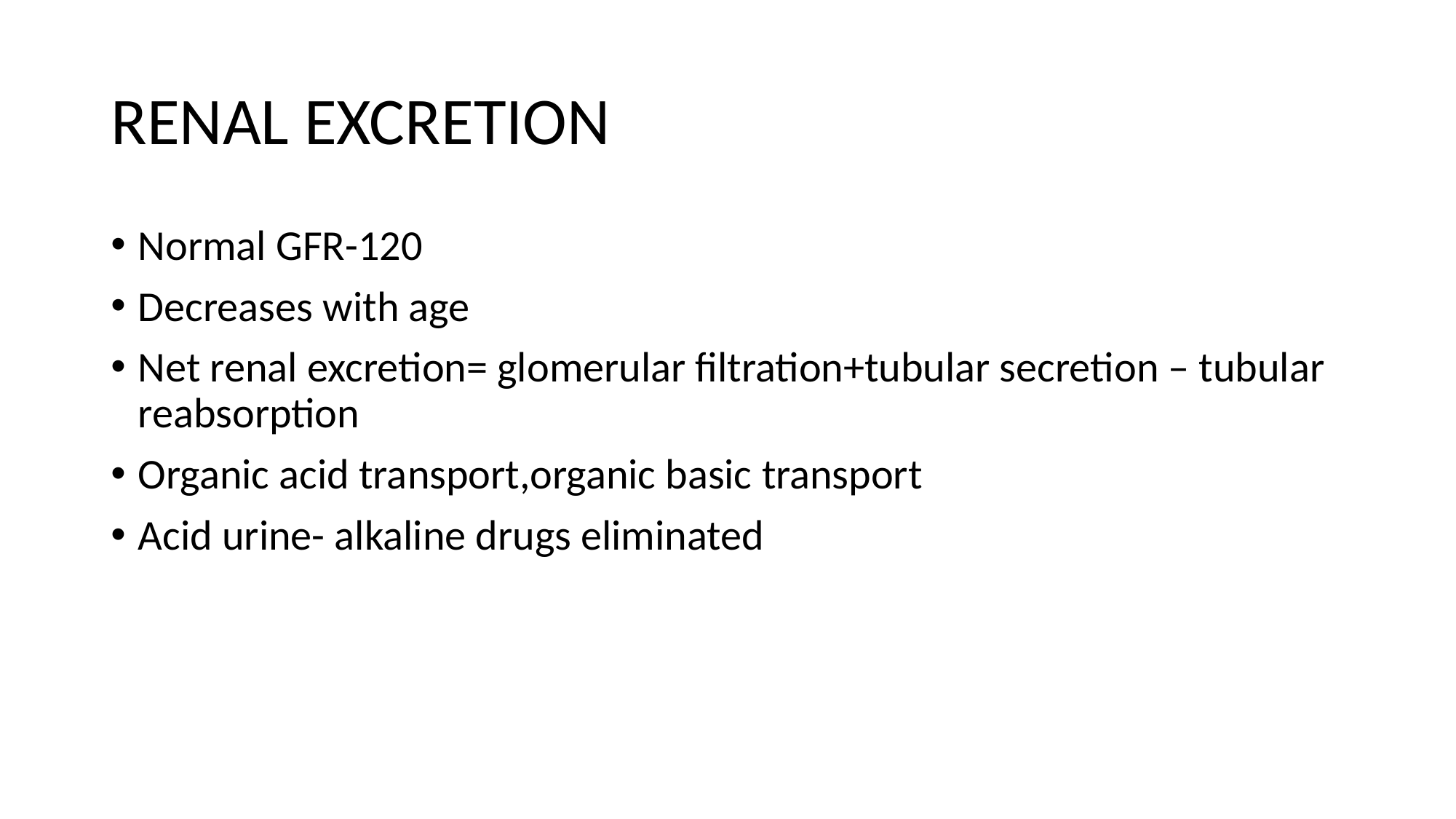

# RENAL EXCRETION
Normal GFR-120
Decreases with age
Net renal excretion= glomerular filtration+tubular secretion – tubular reabsorption
Organic acid transport,organic basic transport
Acid urine- alkaline drugs eliminated